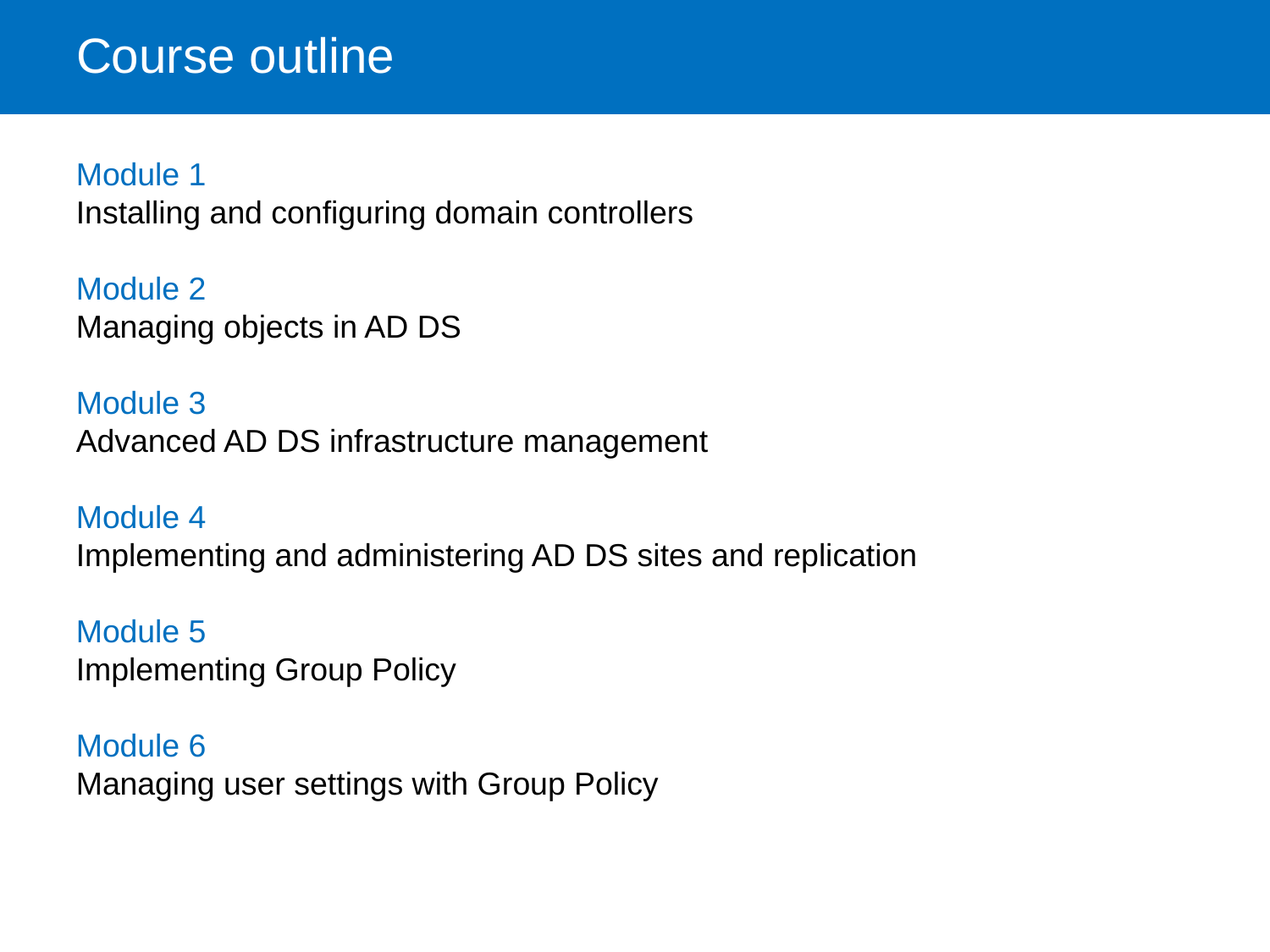

# Course outline
Module 1
Installing and configuring domain controllers

Module 2
Managing objects in AD DS

Module 3
Advanced AD DS infrastructure management

Module 4
Implementing and administering AD DS sites and replication

Module 5
Implementing Group Policy

Module 6
Managing user settings with Group Policy